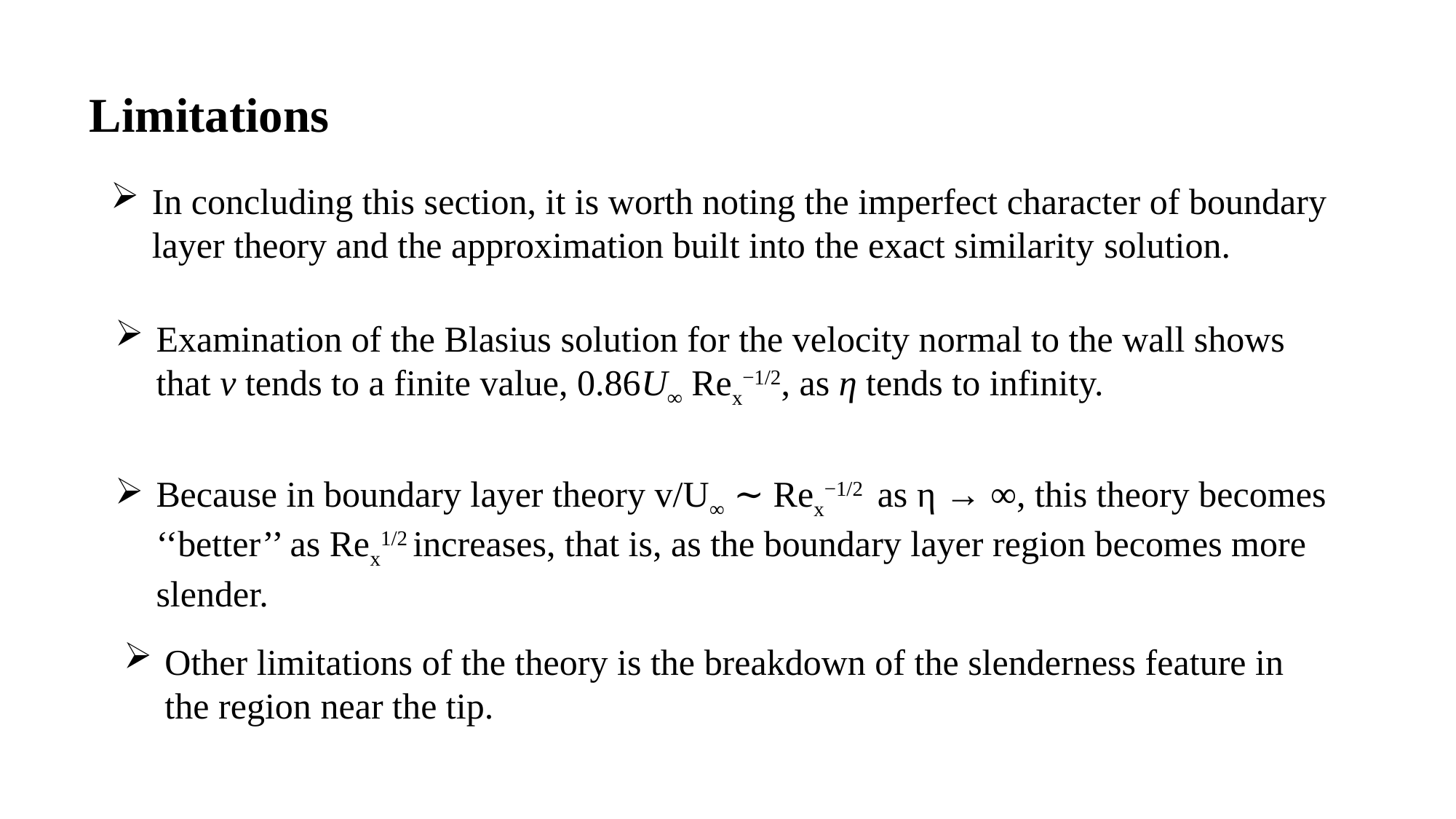

Limitations
In concluding this section, it is worth noting the imperfect character of boundary layer theory and the approximation built into the exact similarity solution.
Examination of the Blasius solution for the velocity normal to the wall shows that v tends to a finite value, 0.86U∞ Rex−1/2, as η tends to infinity.
Because in boundary layer theory v/U∞ ∼ Rex−1/2  as η → ∞, this theory becomes ‘‘better’’ as Rex1/2 increases, that is, as the boundary layer region becomes more slender.
Other limitations of the theory is the breakdown of the slenderness feature in the region near the tip.